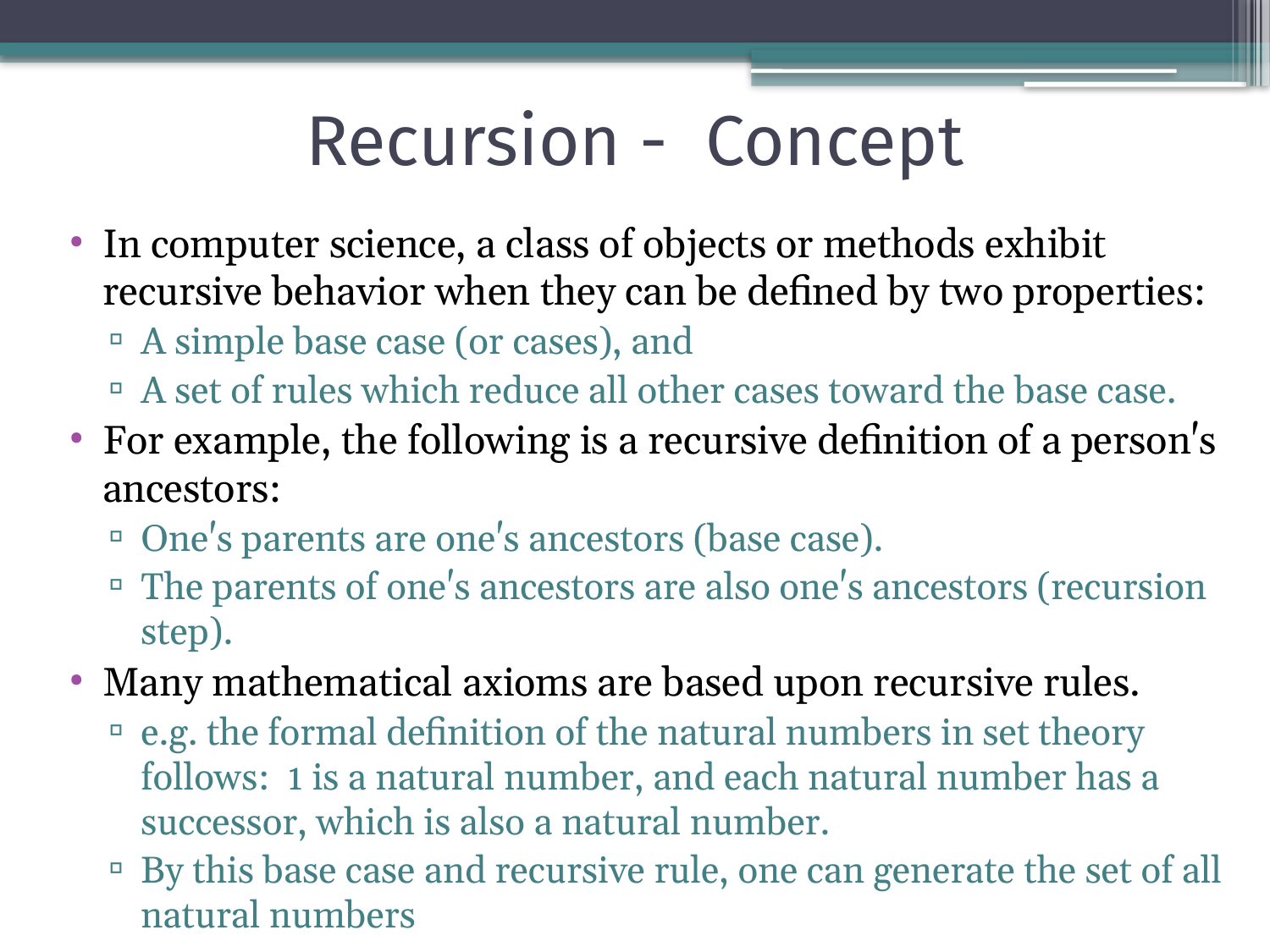

# Recursion -  Concept
In computer science, a class of objects or methods exhibit recursive behavior when they can be defined by two properties:
A simple base case (or cases), and
A set of rules which reduce all other cases toward the base case.
For example, the following is a recursive definition of a person's ancestors:
One's parents are one's ancestors (base case).
The parents of one's ancestors are also one's ancestors (recursion step).
Many mathematical axioms are based upon recursive rules.
e.g. the formal definition of the natural numbers in set theory follows:  1 is a natural number, and each natural number has a successor, which is also a natural number.
By this base case and recursive rule, one can generate the set of all natural numbers